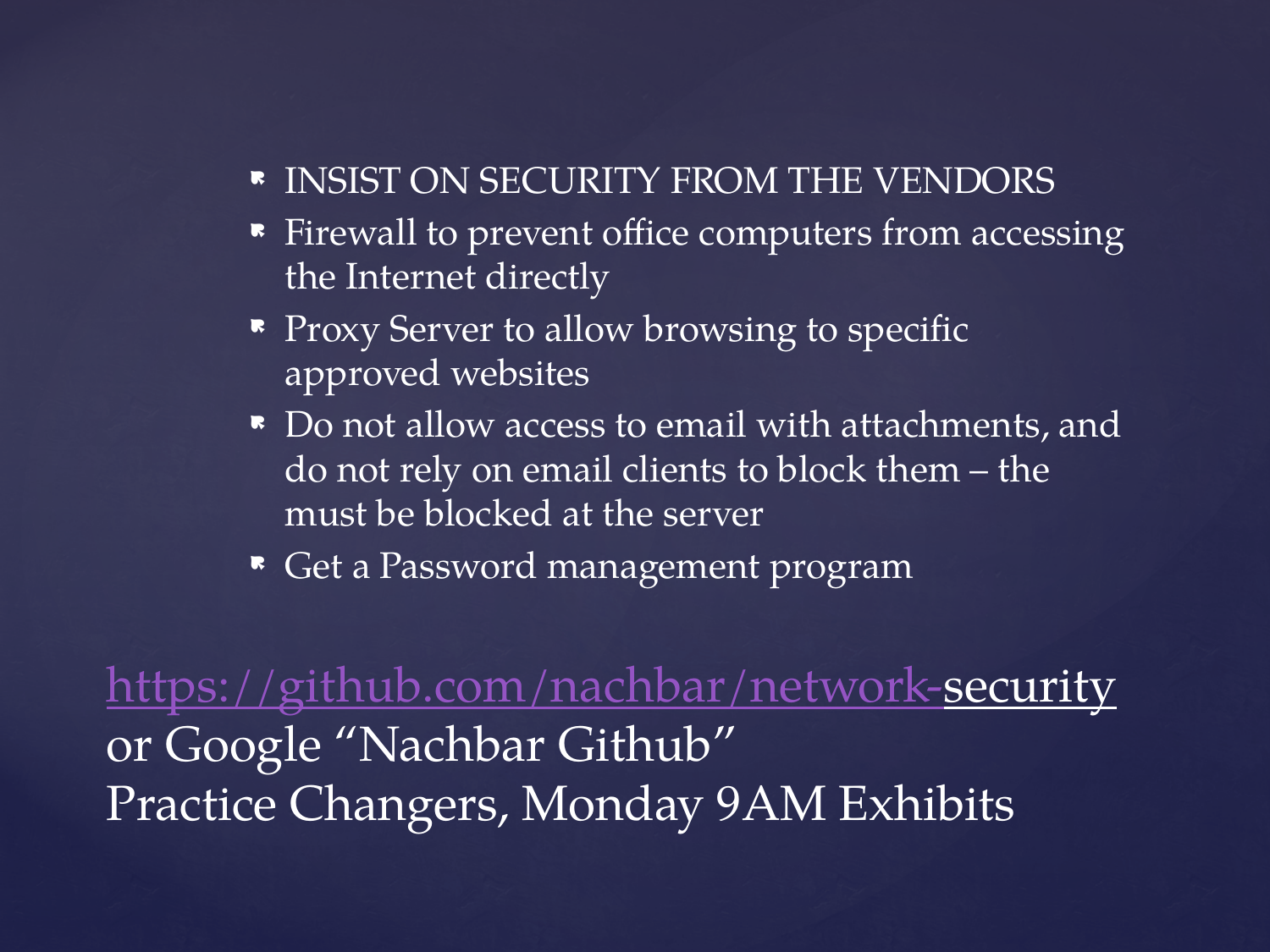

INSIST ON SECURITY FROM THE VENDORS
Firewall to prevent office computers from accessing the Internet directly
Proxy Server to allow browsing to specific approved websites
Do not allow access to email with attachments, and do not rely on email clients to block them – the must be blocked at the server
Get a Password management program
https://github.com/nachbar/network-security
or Google “Nachbar Github”
Practice Changers, Monday 9AM Exhibits
#